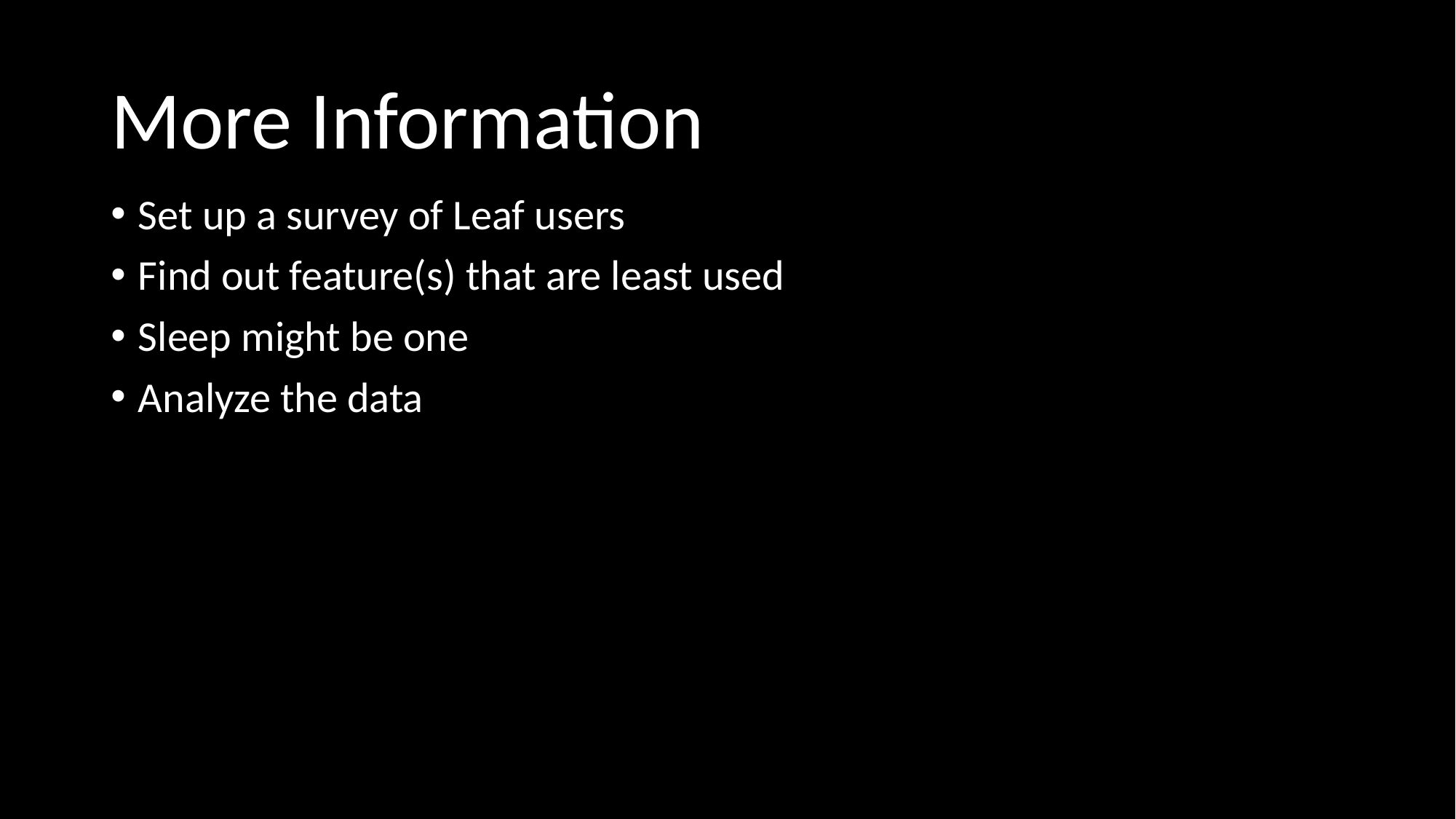

# More Information
Set up a survey of Leaf users
Find out feature(s) that are least used
Sleep might be one
Analyze the data